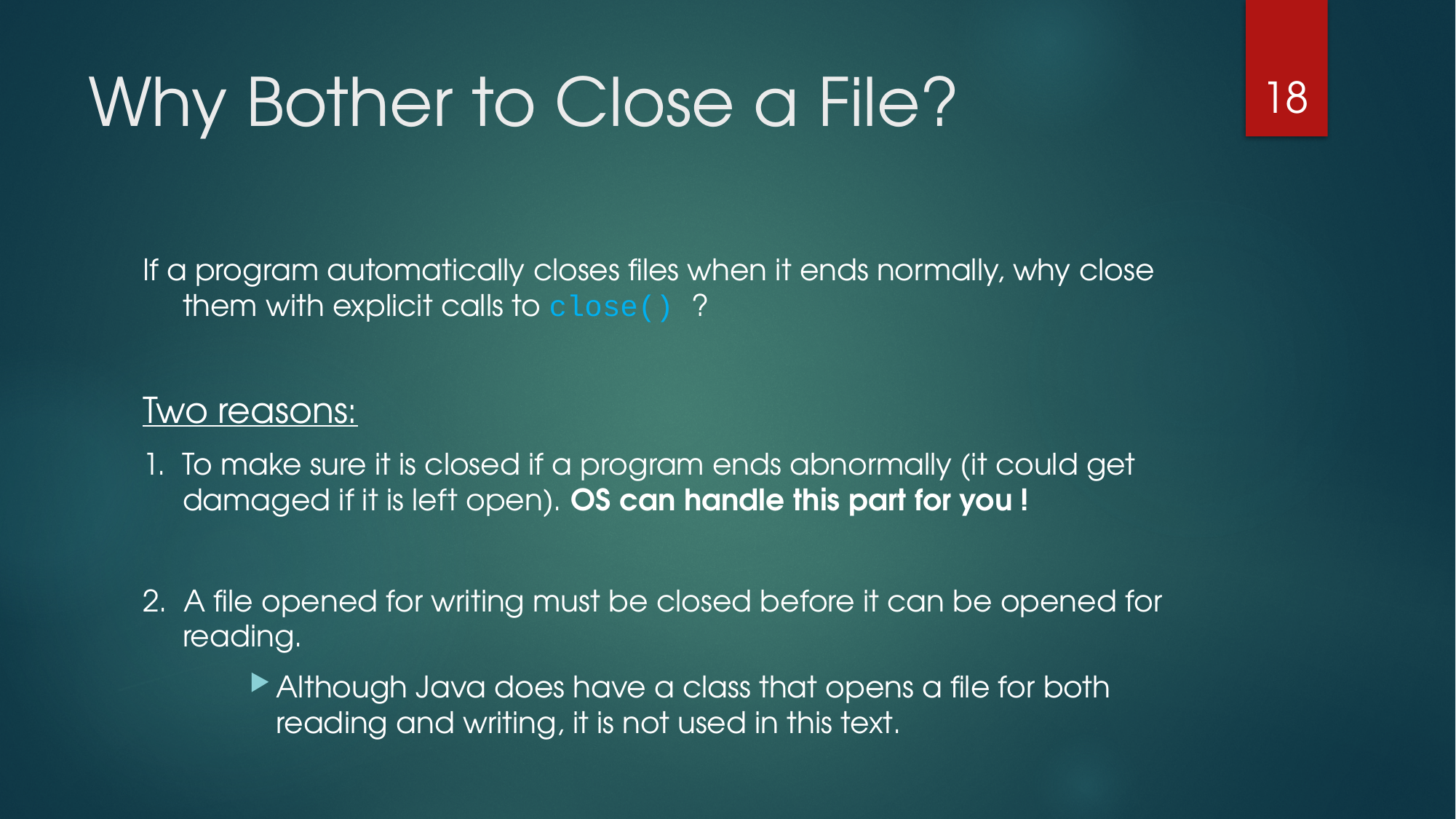

18
# Why Bother to Close a File?
If a program automatically closes files when it ends normally, why close them with explicit calls to close() ?

Two reasons:
1.  To make sure it is closed if a program ends abnormally (it could get damaged if it is left open). OS can handle this part for you !

2.  A file opened for writing must be closed before it can be opened for reading.
Although Java does have a class that opens a file for both reading and writing, it is not used in this text.